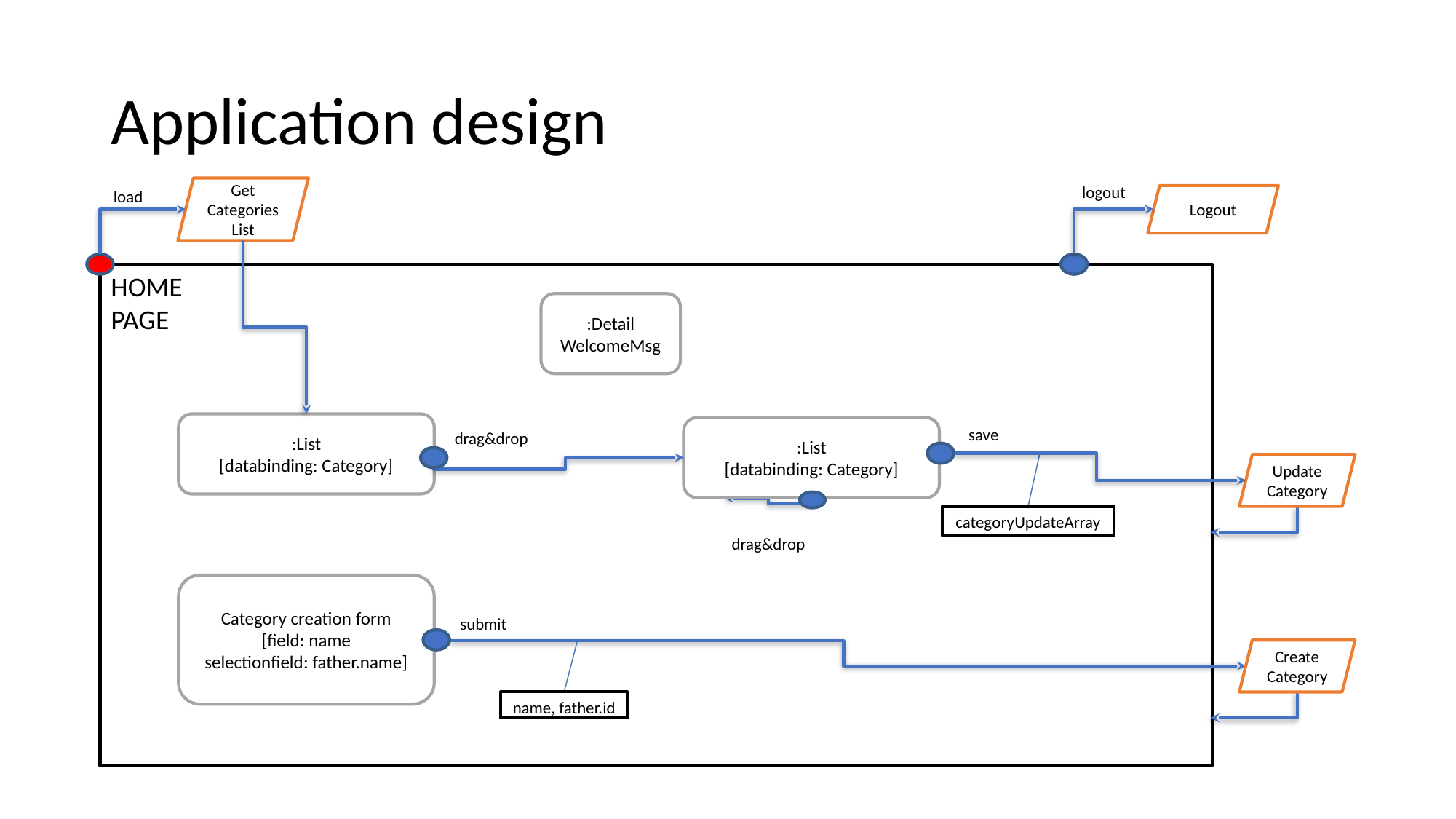

# Application design
logout
Get Categories List
load
Logout

HOME
PAGE
:Detail
WelcomeMsg
:List
[databinding: Category]
:List
[databinding: Category]
save
drag&drop

Update Category

categoryUpdateArray
drag&drop
Category creation form
[field: name
selectionfield: father.name]
submit

Create Category
name, father.id